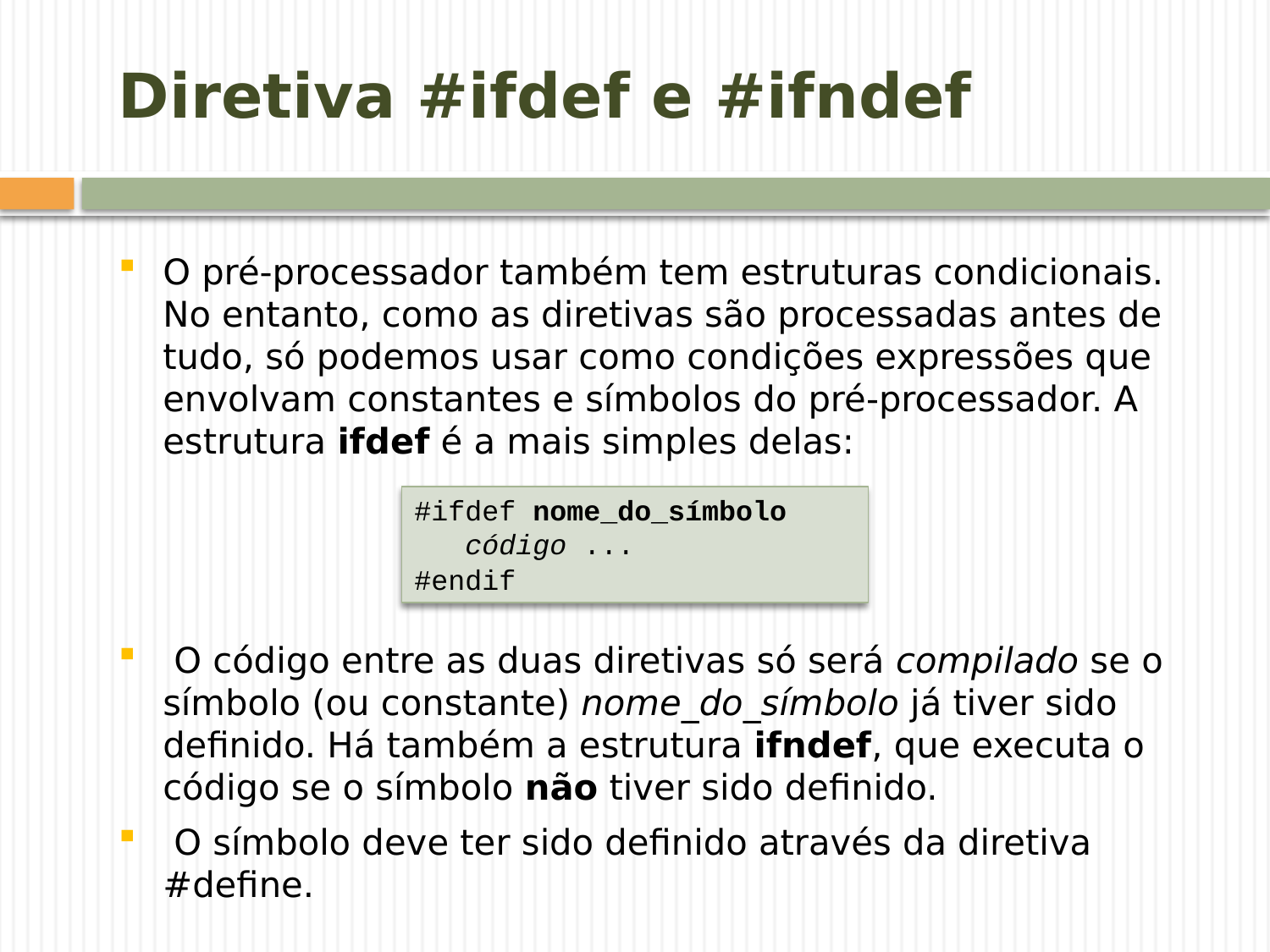

# Diretiva #ifdef e #ifndef
O pré-processador também tem estruturas condicionais. No entanto, como as diretivas são processadas antes de tudo, só podemos usar como condições expressões que envolvam constantes e símbolos do pré-processador. A estrutura ifdef é a mais simples delas:

 O código entre as duas diretivas só será compilado se o símbolo (ou constante) nome_do_símbolo já tiver sido definido. Há também a estrutura ifndef, que executa o código se o símbolo não tiver sido definido.
 O símbolo deve ter sido definido através da diretiva #define.
#ifdef nome_do_símbolo
   código ...
#endif